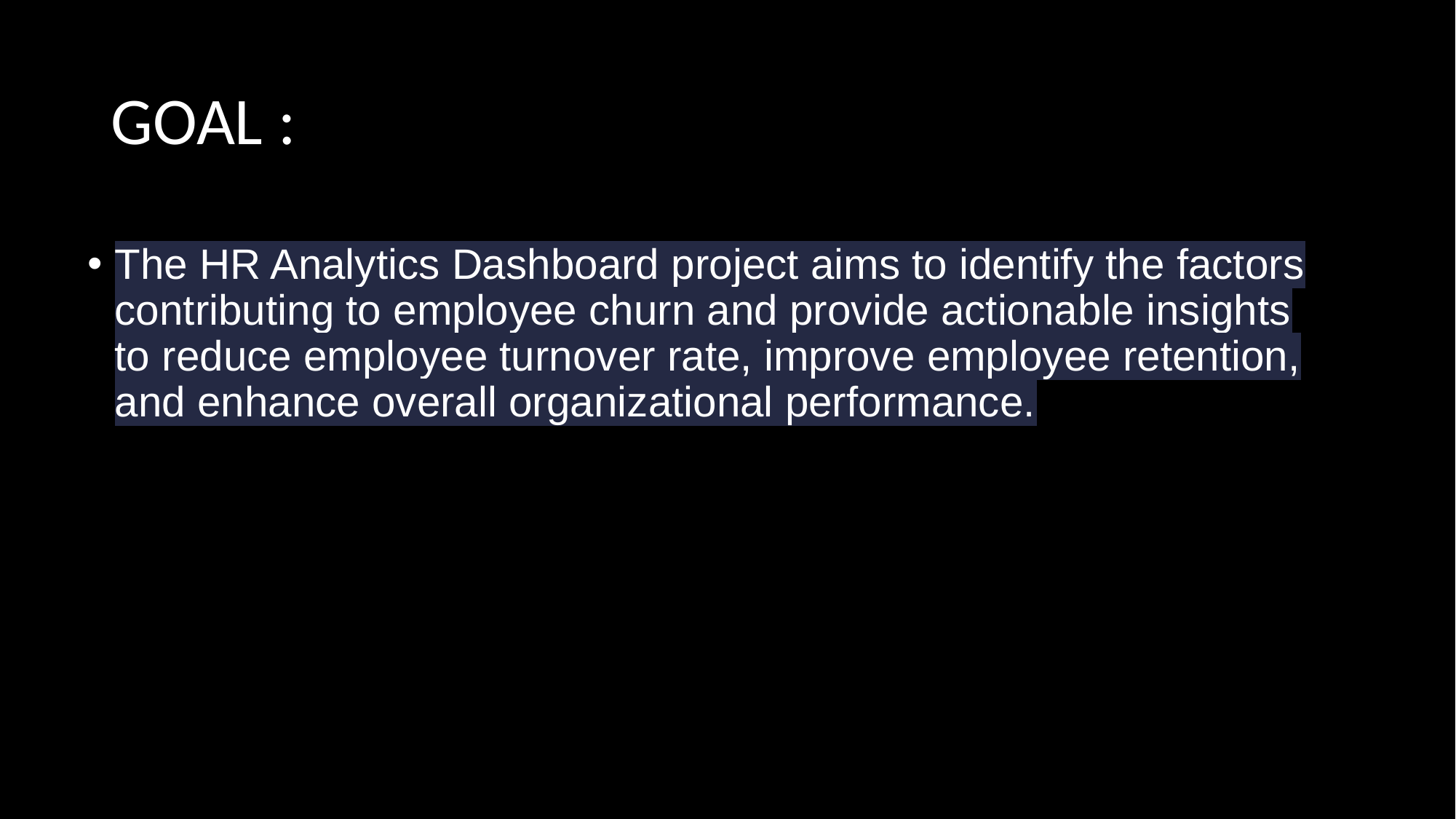

# GOAL :

The HR Analytics Dashboard project aims to identify the factors contributing to employee churn and provide actionable insights to reduce employee turnover rate, improve employee retention, and enhance overall organizational performance.